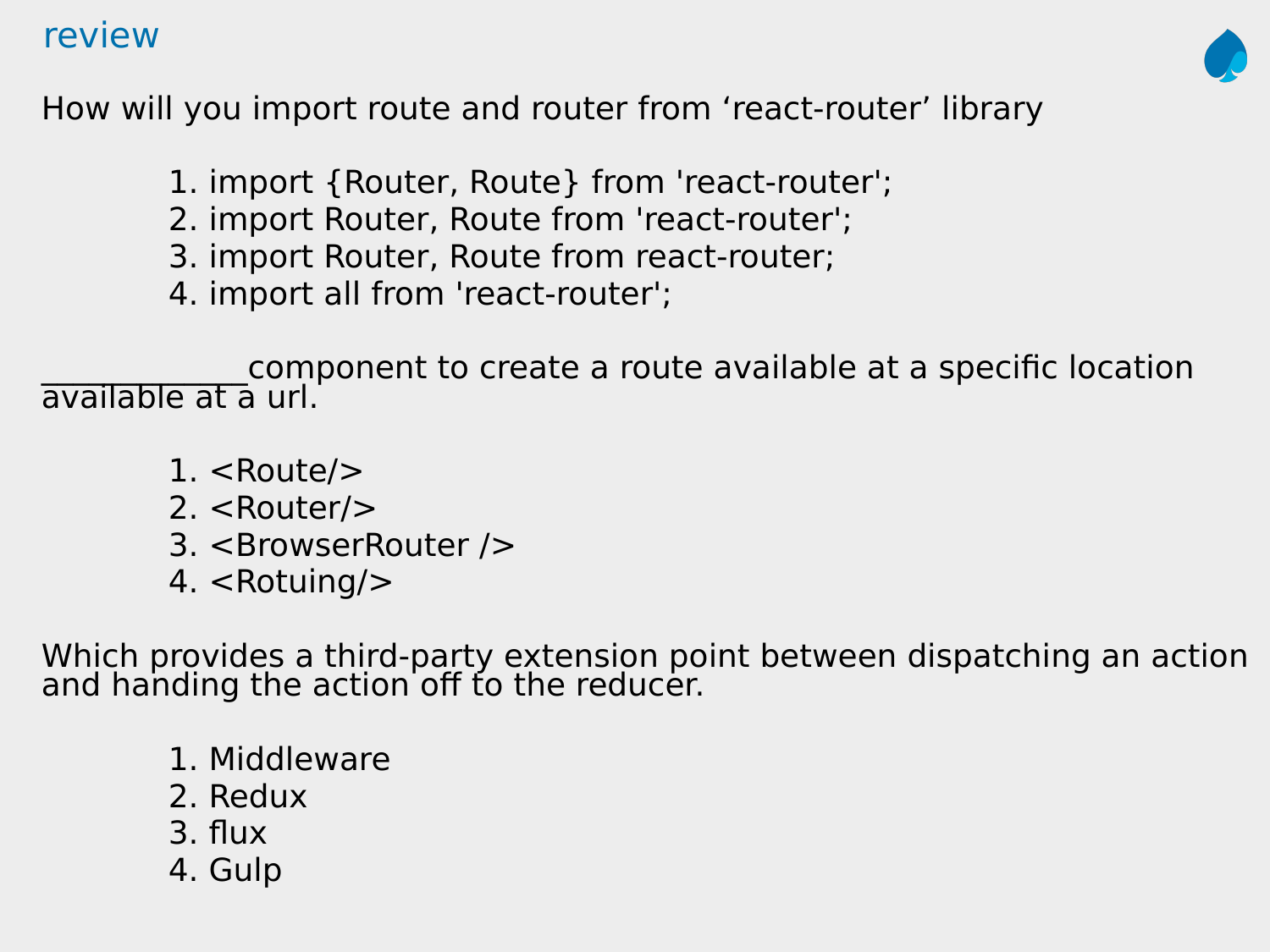

# review
How will you import route and router from ‘react-router’ library

	1. import {Router, Route} from 'react-router';
	2. import Router, Route from 'react-router';
	3. import Router, Route from react-router;
	4. import all from 'react-router';

_____________component to create a route available at a specific location available at a url.

	1. <Route/>
	2. <Router/>
	3. <BrowserRouter />
	4. <Rotuing/>

Which provides a third-party extension point between dispatching an action and handing the action off to the reducer.

	1. Middleware
	2. Redux
	3. flux
	4. Gulp